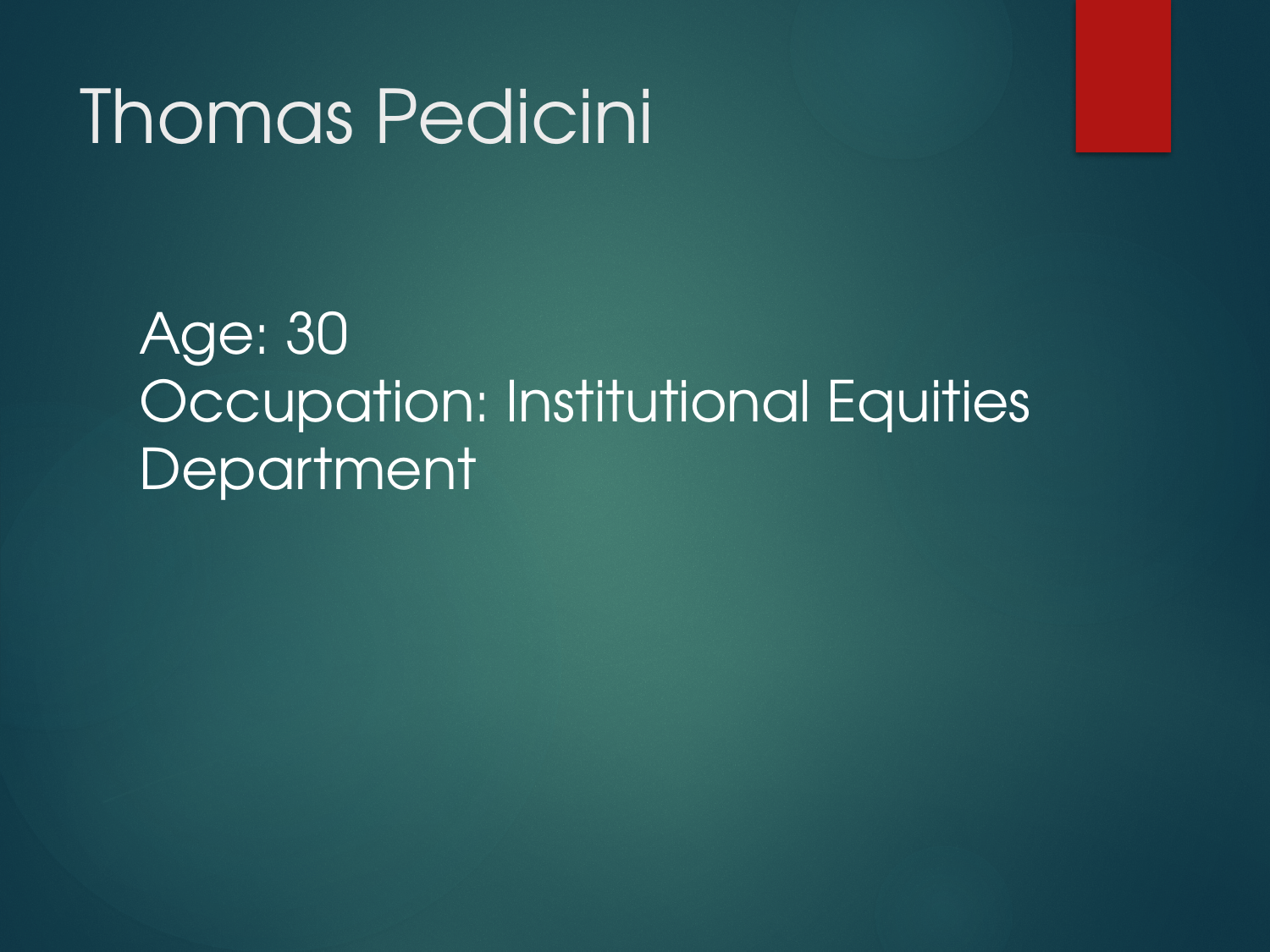

# Thomas Pedicini

Age: 30
Occupation: Institutional Equities Department